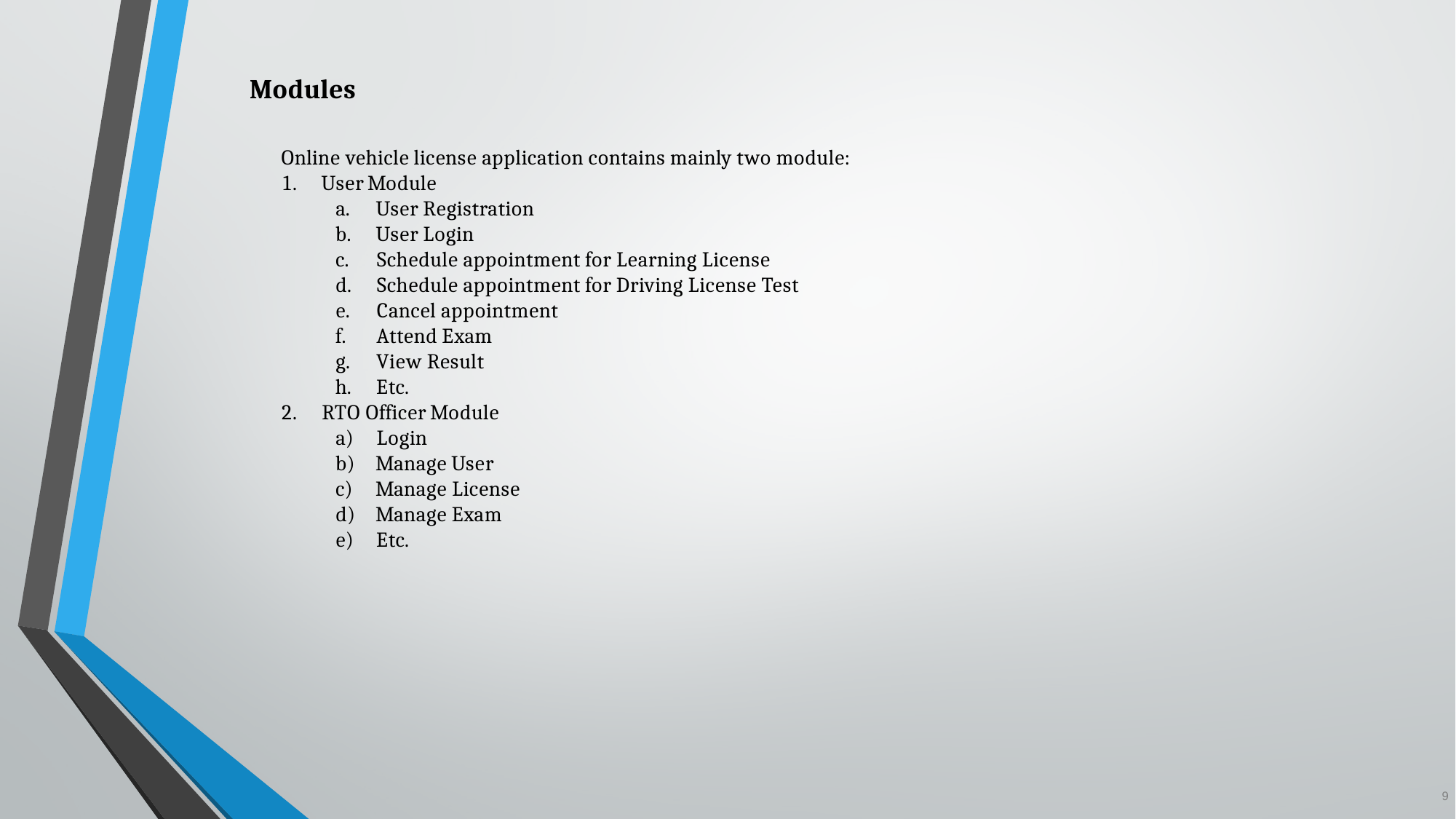

Modules
Online vehicle license application contains mainly two module:
User Module
User Registration
User Login
Schedule appointment for Learning License
Schedule appointment for Driving License Test
Cancel appointment
Attend Exam
View Result
Etc.
RTO Officer Module
Login
Manage User
Manage License
Manage Exam
Etc.